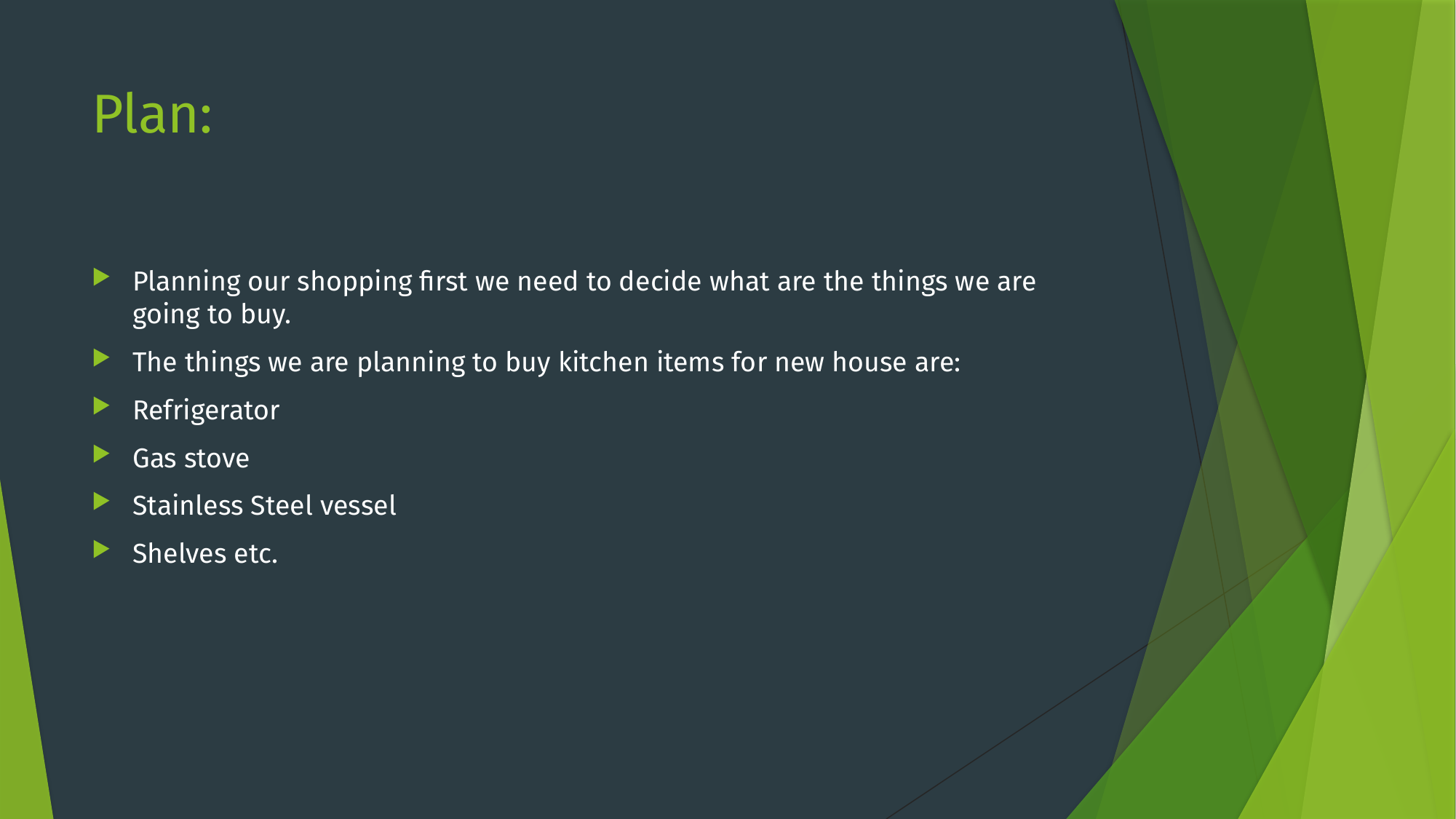

# Plan:
Planning our shopping first we need to decide what are the things we are going to buy.
The things we are planning to buy kitchen items for new house are:
Refrigerator
Gas stove
Stainless Steel vessel
Shelves etc.